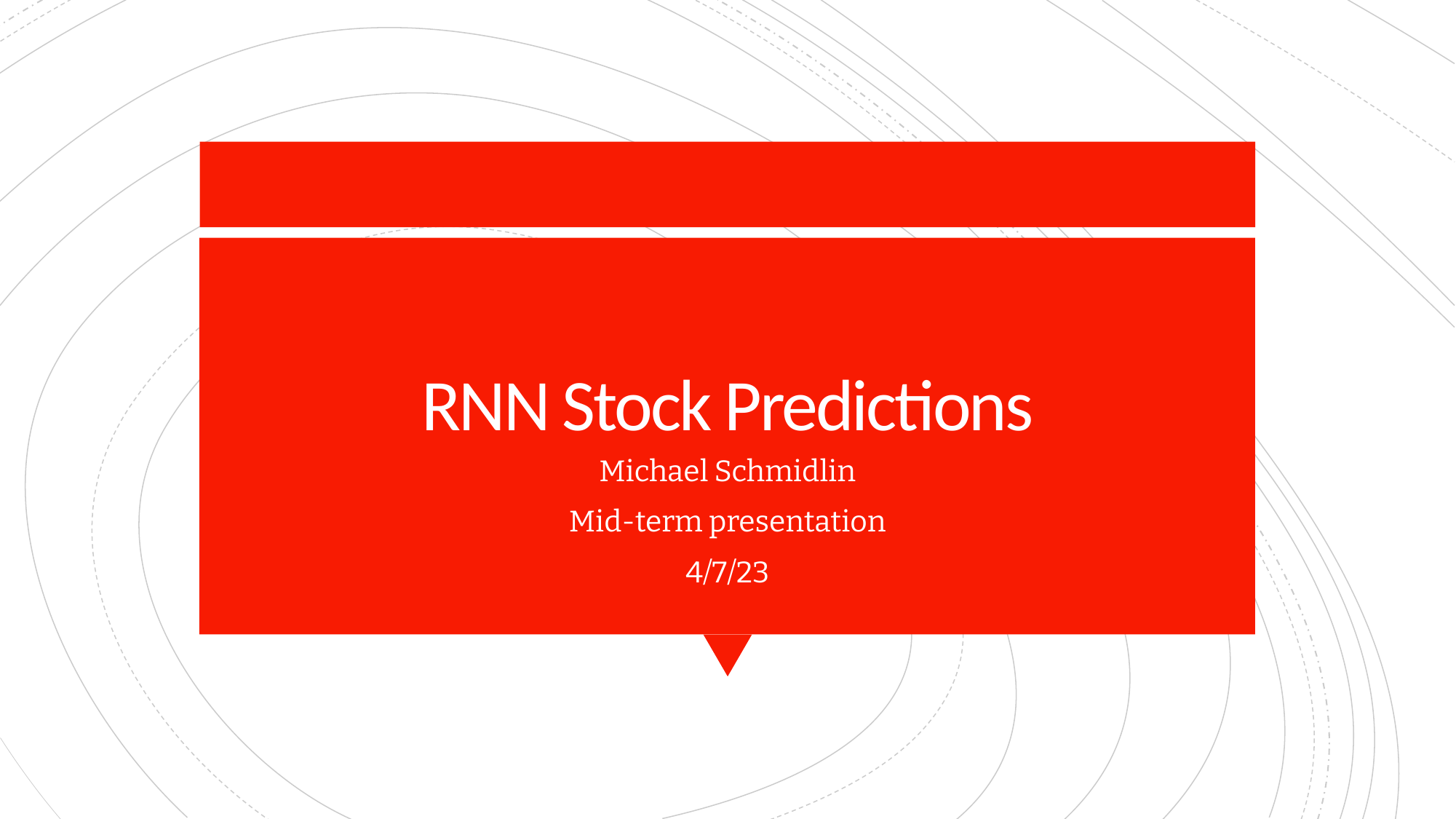

# RNN Stock Predictions
Michael Schmidlin
Mid-term presentation
4/7/23